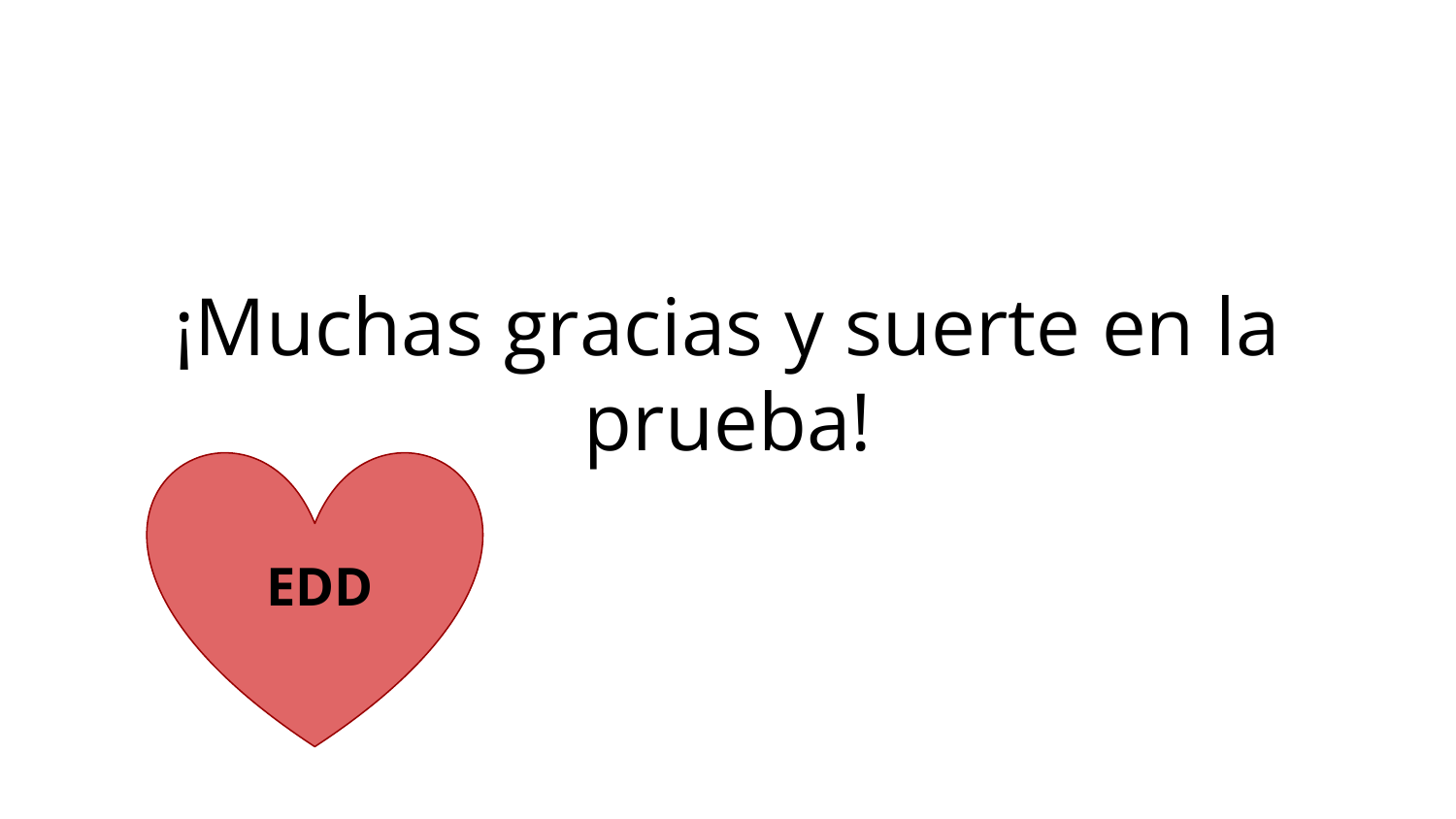

# ¡Muchas gracias y suerte en la prueba!

      EDD